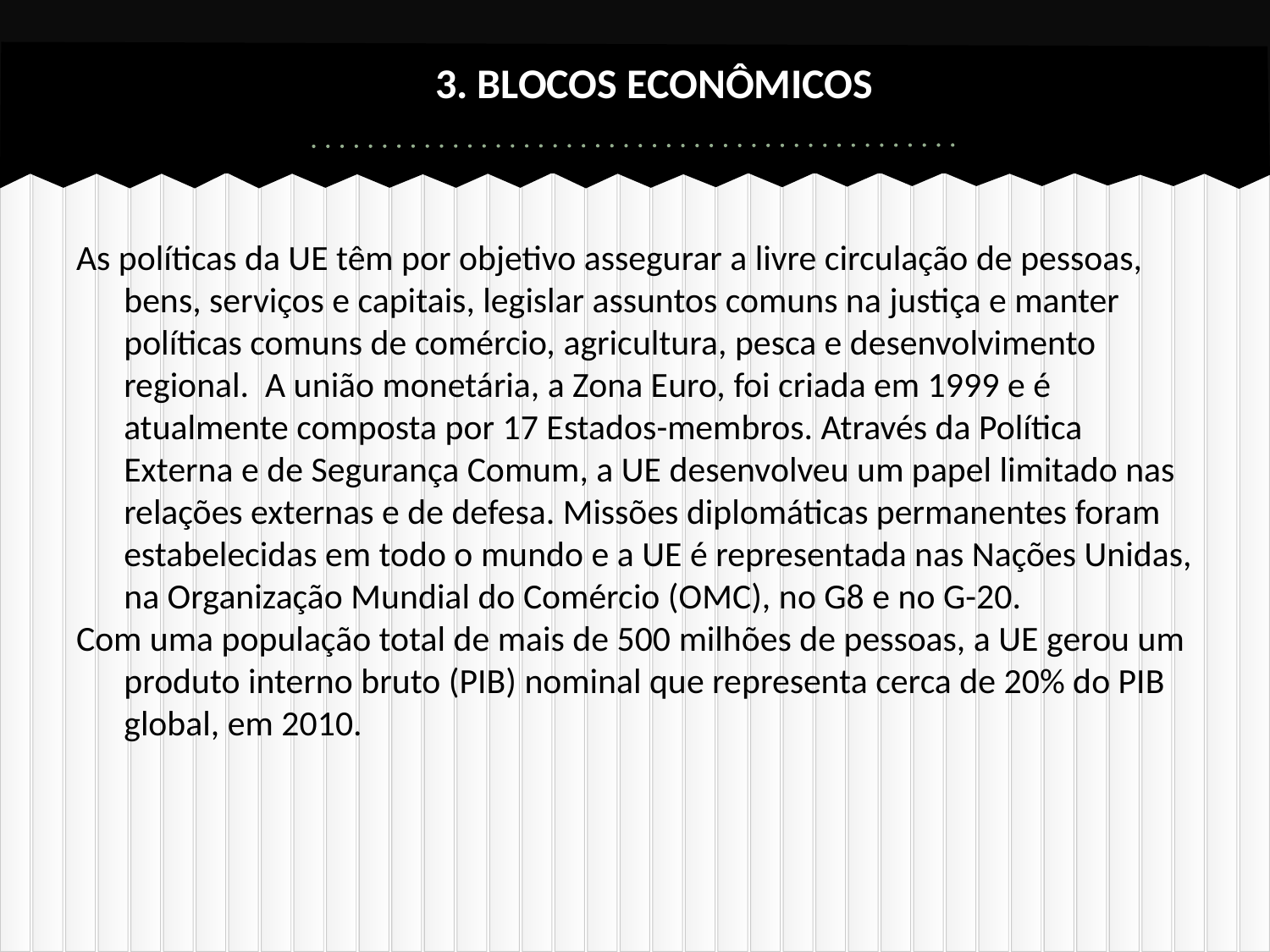

# 3. BLOCOS ECONÔMICOS
As políticas da UE têm por objetivo assegurar a livre circulação de pessoas, bens, serviços e capitais, legislar assuntos comuns na justiça e manter políticas comuns de comércio, agricultura, pesca e desenvolvimento regional.  A união monetária, a Zona Euro, foi criada em 1999 e é atualmente composta por 17 Estados-membros. Através da Política Externa e de Segurança Comum, a UE desenvolveu um papel limitado nas relações externas e de defesa. Missões diplomáticas permanentes foram estabelecidas em todo o mundo e a UE é representada nas Nações Unidas, na Organização Mundial do Comércio (OMC), no G8 e no G-20.
Com uma população total de mais de 500 milhões de pessoas, a UE gerou um produto interno bruto (PIB) nominal que representa cerca de 20% do PIB global, em 2010.